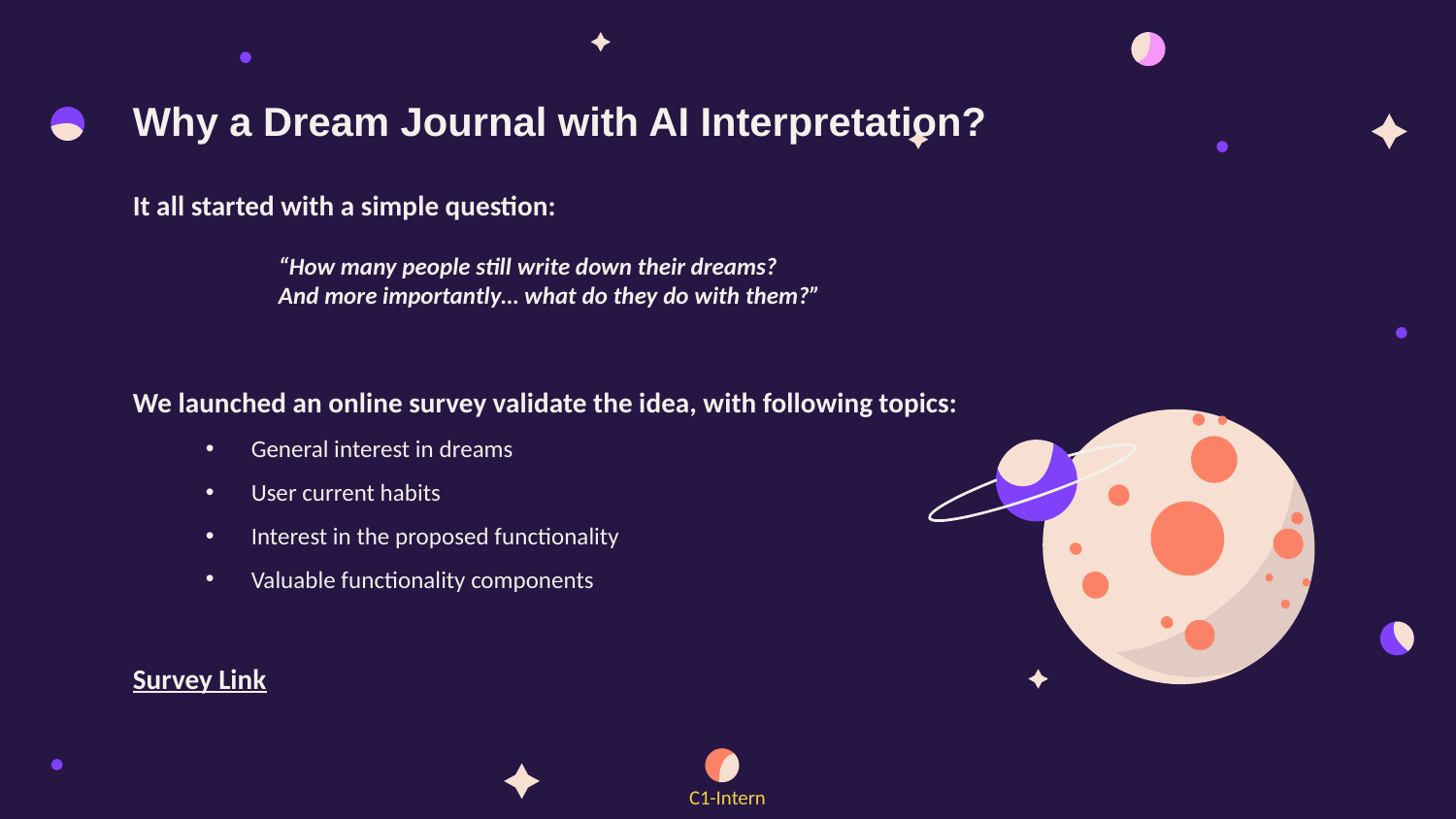

#
Why a Dream Journal with AI Interpretation?

It all started with a simple question:
	“How many people still write down their dreams?
	And more importantly… what do they do with them?”

We launched an online survey validate the idea, with following topics:
General interest in dreams
User current habits
Interest in the proposed functionality
Valuable functionality components

Survey Link